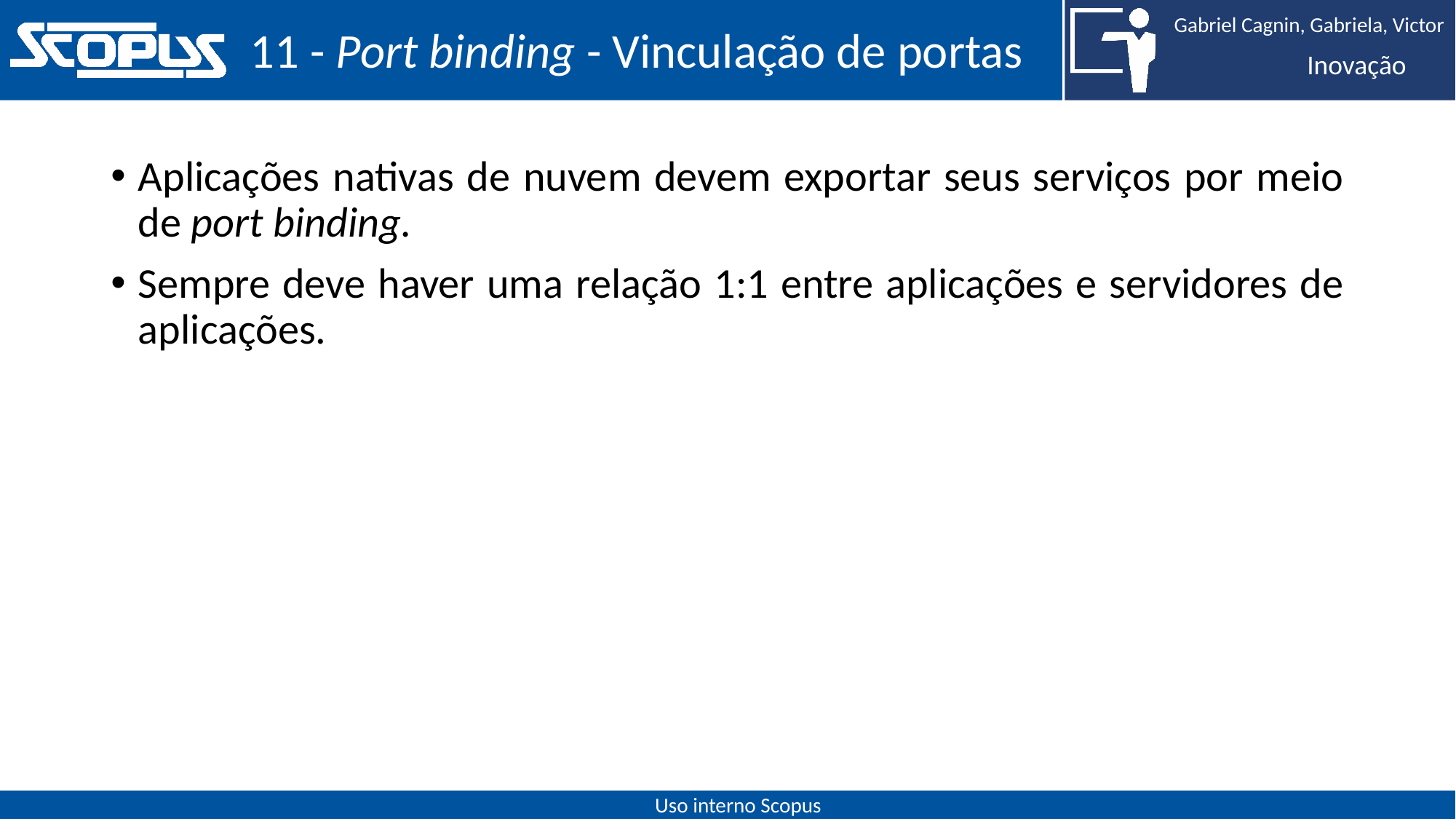

# 11 - Port binding - Vinculação de portas
Aplicações nativas de nuvem devem exportar seus serviços por meio de port binding.
Sempre deve haver uma relação 1:1 entre aplicações e servidores de aplicações.